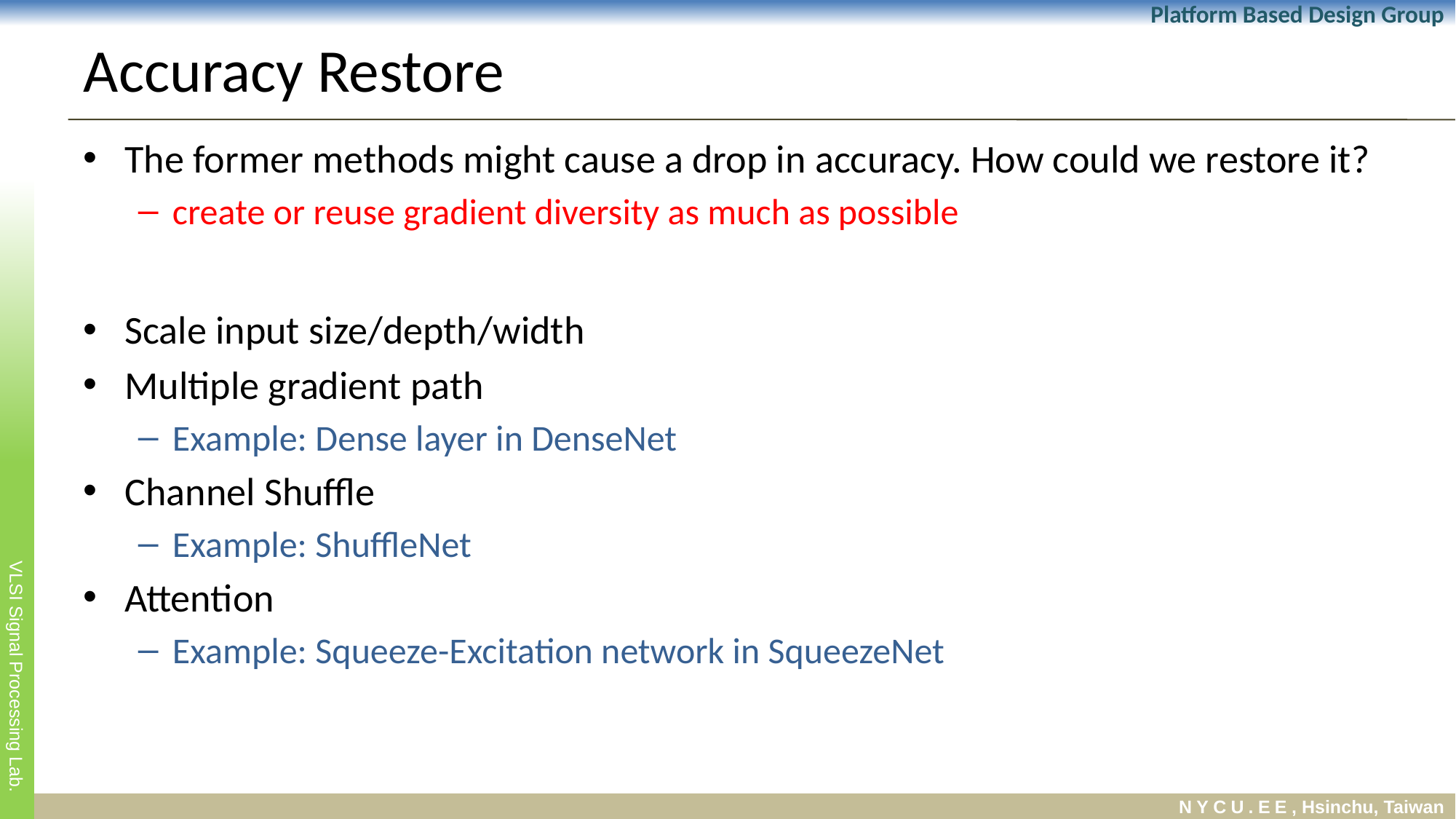

# Accuracy Restore
The former methods might cause a drop in accuracy. How could we restore it?
create or reuse gradient diversity as much as possible

Scale input size/depth/width
Multiple gradient path
Example: Dense layer in DenseNet
Channel Shuffle
Example: ShuffleNet
Attention
Example: Squeeze-Excitation network in SqueezeNet